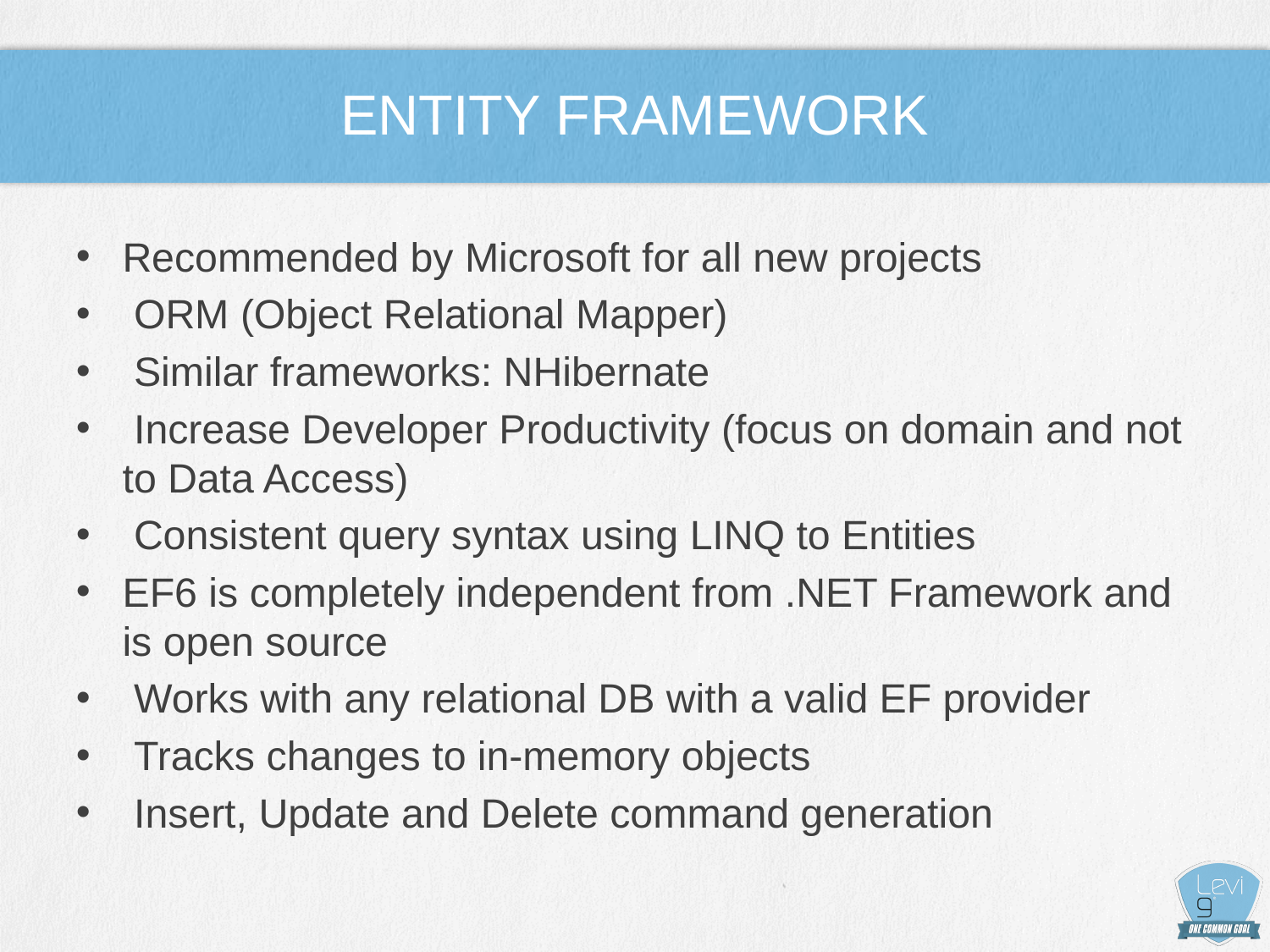

# Entity Framework
Recommended by Microsoft for all new projects
 ORM (Object Relational Mapper)
 Similar frameworks: NHibernate
 Increase Developer Productivity (focus on domain and not to Data Access)
 Consistent query syntax using LINQ to Entities
EF6 is completely independent from .NET Framework and is open source
 Works with any relational DB with a valid EF provider
 Tracks changes to in-memory objects
 Insert, Update and Delete command generation